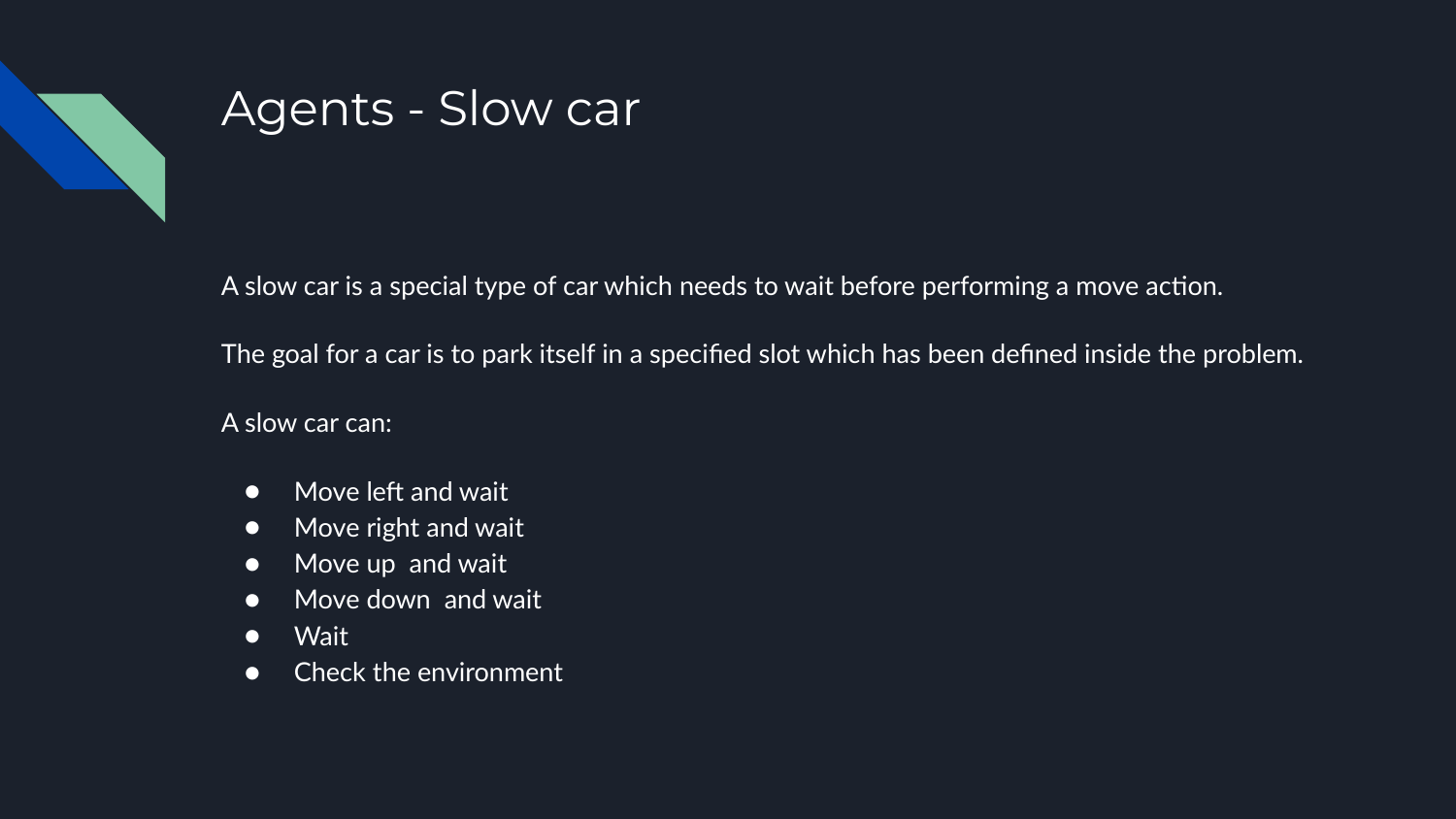

# Agents - Slow car
A slow car is a special type of car which needs to wait before performing a move action.
The goal for a car is to park itself in a specified slot which has been defined inside the problem.
A slow car can:
Move left and wait
Move right and wait
Move up  and wait
Move down  and wait
Wait
Check the environment